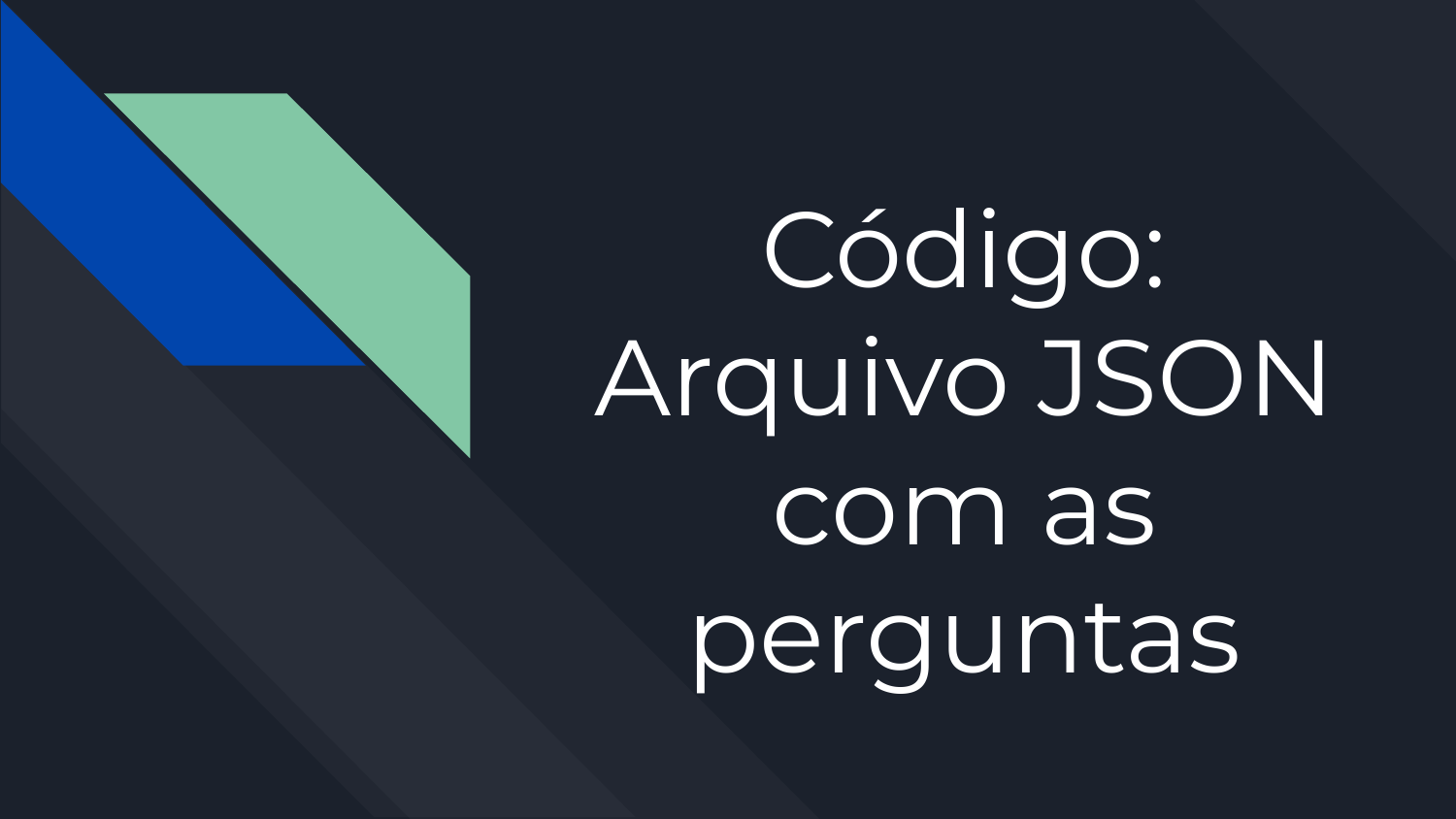

# Código:
Arquivo JSON com as perguntas